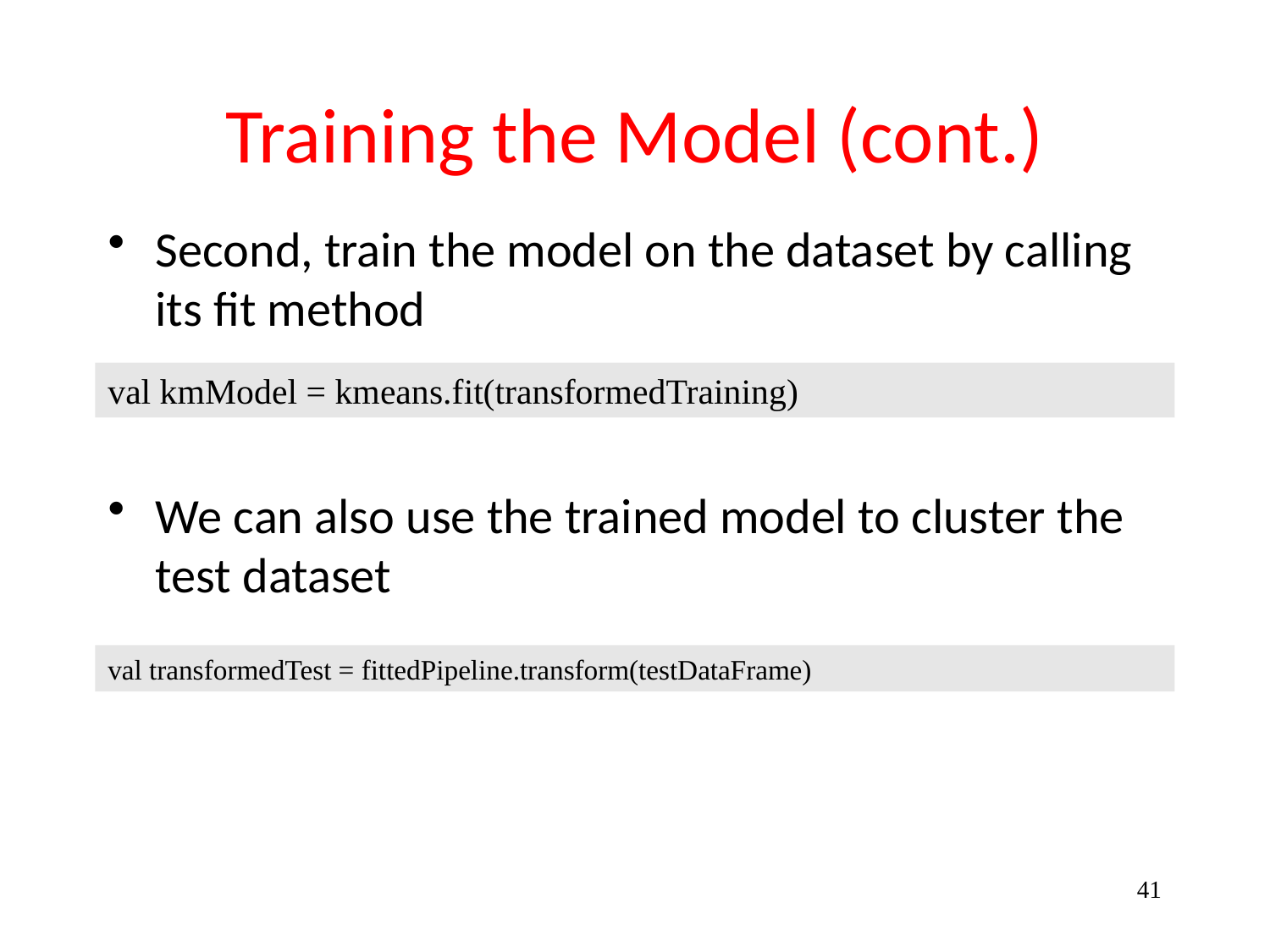

# Training the Model (cont.)
Second, train the model on the dataset by calling its fit method

We can also use the trained model to cluster the test dataset

val kmModel = kmeans.fit(transformedTraining)
val transformedTest = fittedPipeline.transform(testDataFrame)
41